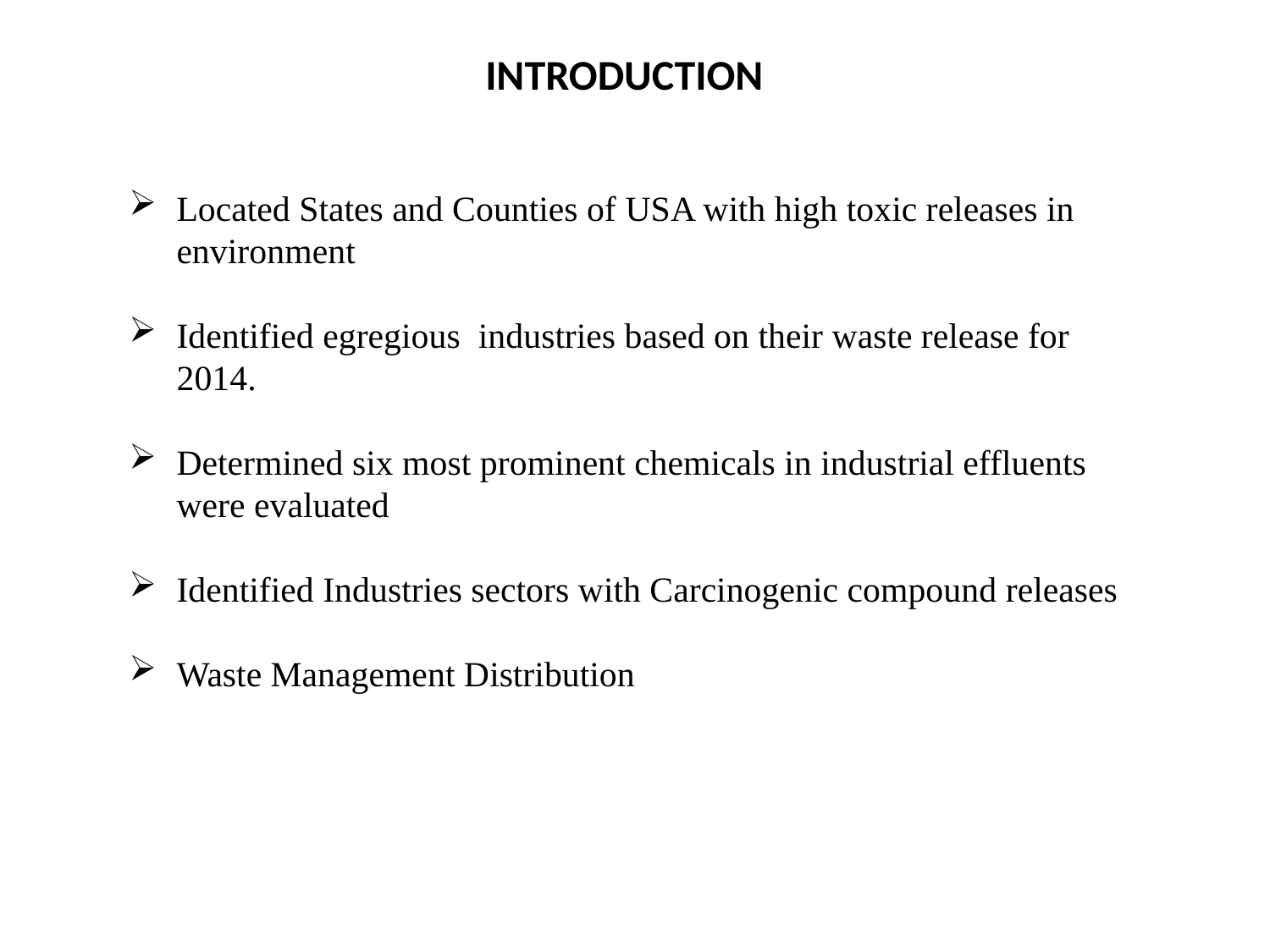

# INTRODUCTION
Located States and Counties of USA with high toxic releases in environment

Identified egregious  industries based on their waste release for 2014.

Determined six most prominent chemicals in industrial effluents were evaluated

Identified Industries sectors with Carcinogenic compound releases

Waste Management Distribution